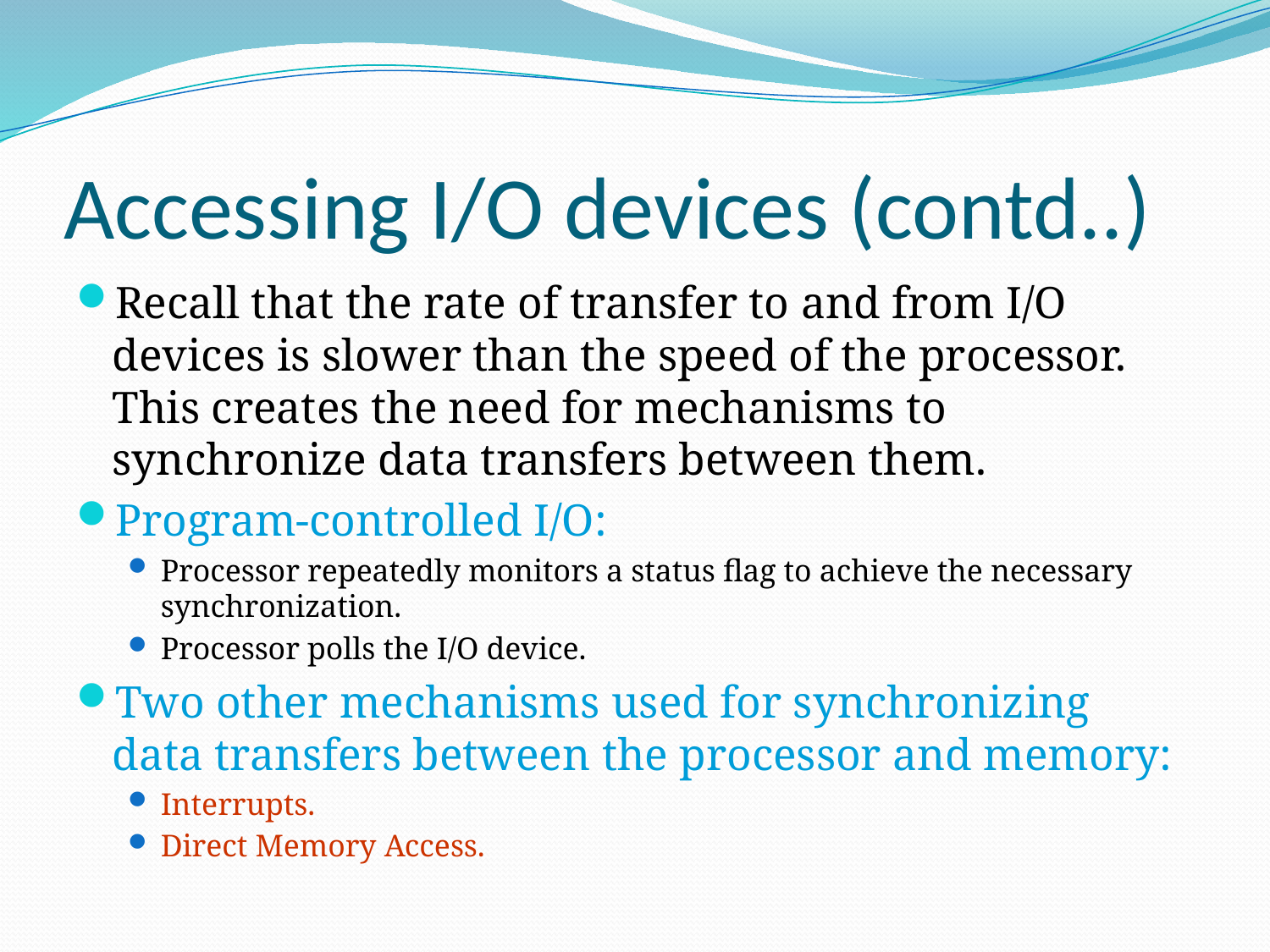

# Accessing I/O devices (contd..)
Recall that the rate of transfer to and from I/O devices is slower than the speed of the processor. This creates the need for mechanisms to synchronize data transfers between them.
Program-controlled I/O:
Processor repeatedly monitors a status flag to achieve the necessary synchronization.
Processor polls the I/O device.
Two other mechanisms used for synchronizing data transfers between the processor and memory:
Interrupts.
Direct Memory Access.